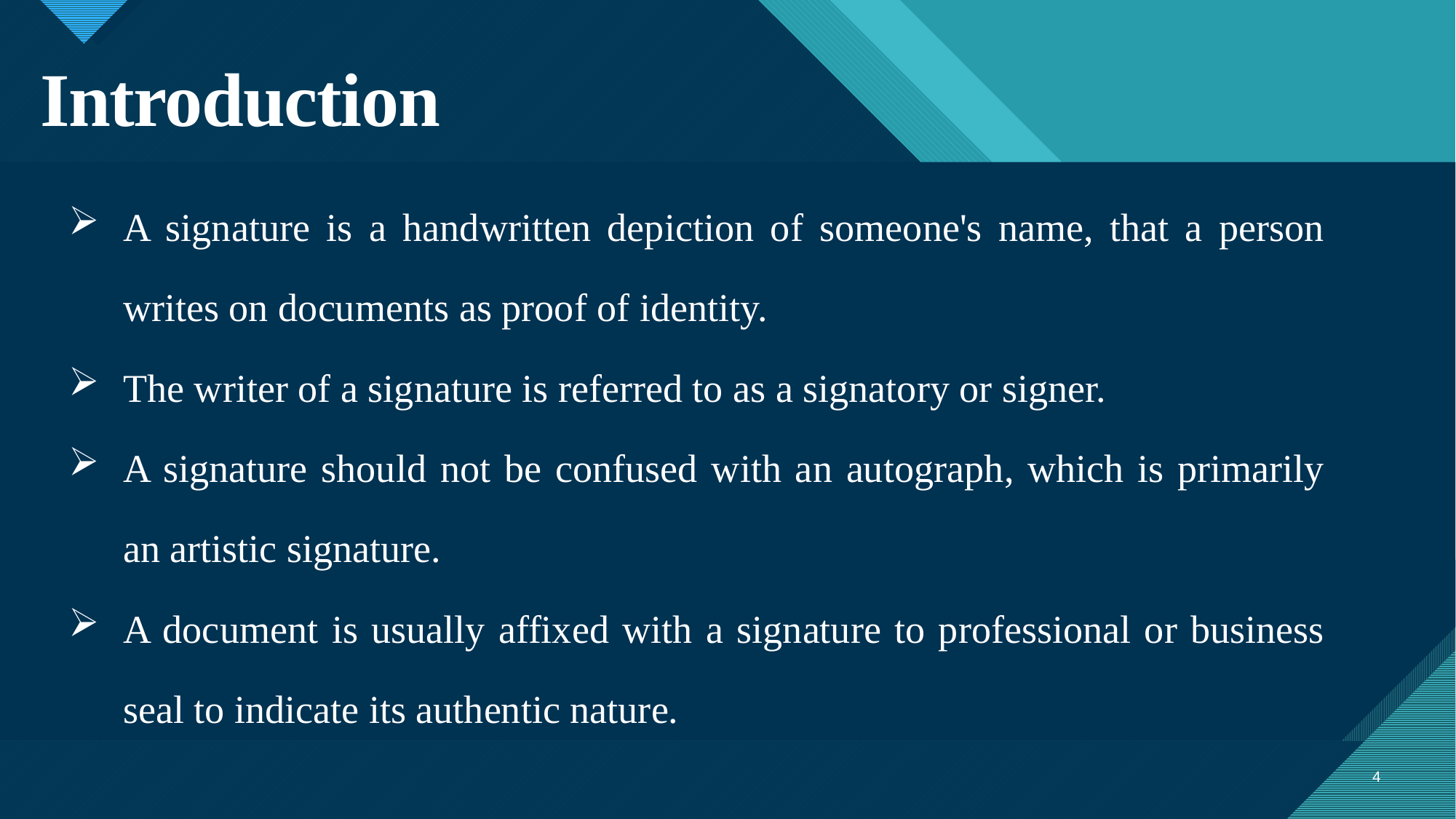

# Introduction
A signature is a handwritten depiction of someone's name, that a person writes on documents as proof of identity.
The writer of a signature is referred to as a signatory or signer.
A signature should not be confused with an autograph, which is primarily an artistic signature.
A document is usually affixed with a signature to professional or business seal to indicate its authentic nature.

4